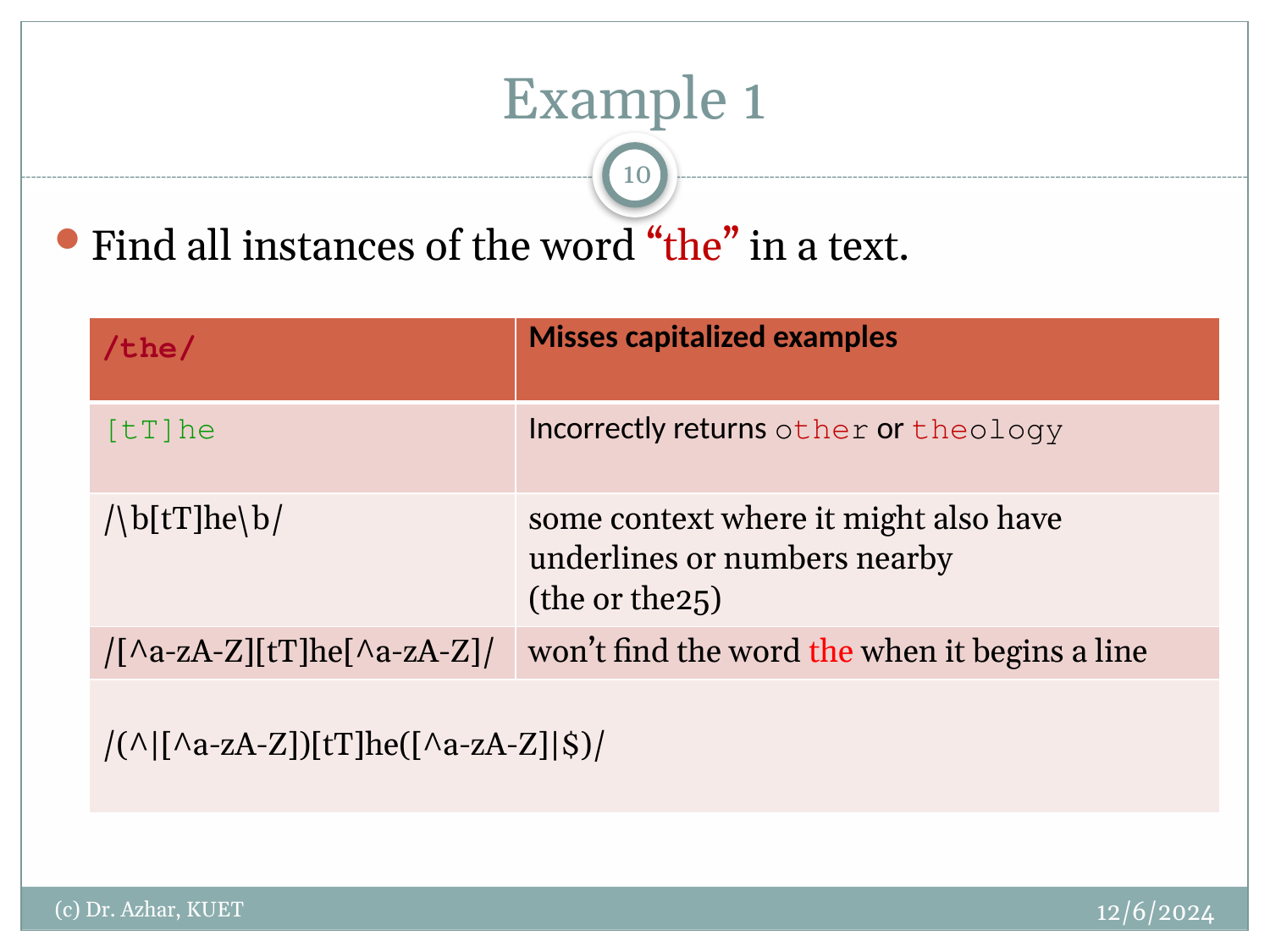

# Example 1
10
Find all instances of the word “the” in a text.

| /the/ | Misses capitalized examples |
| --- | --- |
| [tT]he | Incorrectly returns other or theology |
| /\b[tT]he\b/ | some context where it might also have underlines or numbers nearby (the or the25) |
| /[^a-zA-Z][tT]he[^a-zA-Z]/ | won’t find the word the when it begins a line |
| /(^|[^a-zA-Z])[tT]he([^a-zA-Z]|$)/ |  |
12/6/2024
(c) Dr. Azhar, KUET